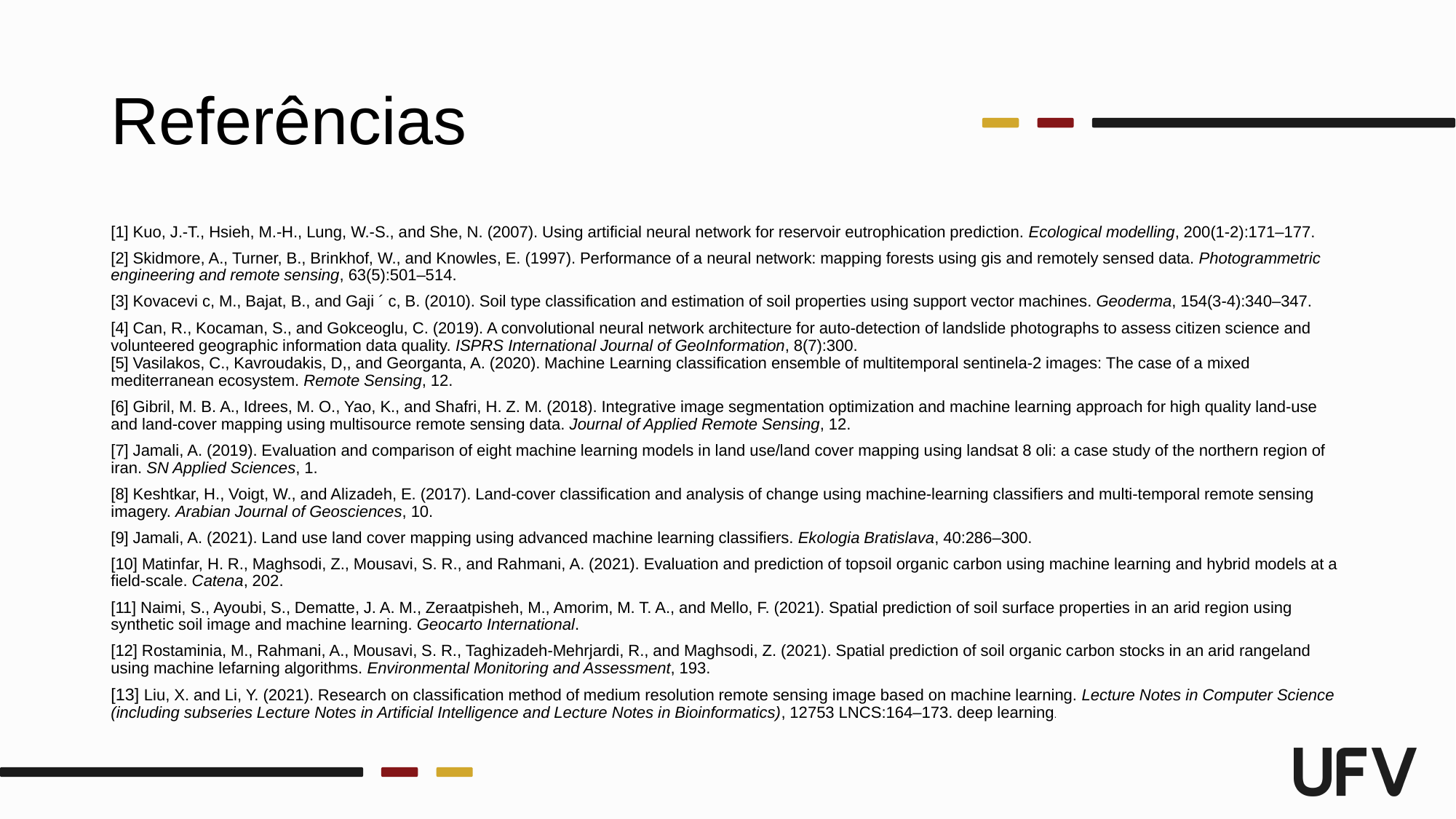

# Referências
[1] Kuo, J.-T., Hsieh, M.-H., Lung, W.-S., and She, N. (2007). Using artificial neural network for reservoir eutrophication prediction. Ecological modelling, 200(1-2):171–177.
[2] Skidmore, A., Turner, B., Brinkhof, W., and Knowles, E. (1997). Performance of a neural network: mapping forests using gis and remotely sensed data. Photogrammetric engineering and remote sensing, 63(5):501–514.
[3] Kovacevi c, M., Bajat, B., and Gaji ´ c, B. (2010). Soil type classification and estimation of soil properties using support vector machines. Geoderma, 154(3-4):340–347.
[4] Can, R., Kocaman, S., and Gokceoglu, C. (2019). A convolutional neural network architecture for auto-detection of landslide photographs to assess citizen science and volunteered geographic information data quality. ISPRS International Journal of GeoInformation, 8(7):300.
[5] Vasilakos, C., Kavroudakis, D,, and Georganta, A. (2020). Machine Learning classification ensemble of multitemporal sentinela-2 images: The case of a mixed mediterranean ecosystem. Remote Sensing, 12.
[6] Gibril, M. B. A., Idrees, M. O., Yao, K., and Shafri, H. Z. M. (2018). Integrative image segmentation optimization and machine learning approach for high quality land-use and land-cover mapping using multisource remote sensing data. Journal of Applied Remote Sensing, 12.
[7] Jamali, A. (2019). Evaluation and comparison of eight machine learning models in land use/land cover mapping using landsat 8 oli: a case study of the northern region of iran. SN Applied Sciences, 1.
[8] Keshtkar, H., Voigt, W., and Alizadeh, E. (2017). Land-cover classification and analysis of change using machine-learning classifiers and multi-temporal remote sensing imagery. Arabian Journal of Geosciences, 10.
[9] Jamali, A. (2021). Land use land cover mapping using advanced machine learning classifiers. Ekologia Bratislava, 40:286–300.
[10] Matinfar, H. R., Maghsodi, Z., Mousavi, S. R., and Rahmani, A. (2021). Evaluation and prediction of topsoil organic carbon using machine learning and hybrid models at a field-scale. Catena, 202.
[11] Naimi, S., Ayoubi, S., Dematte, J. A. M., Zeraatpisheh, M., Amorim, M. T. A., and Mello, F. (2021). Spatial prediction of soil surface properties in an arid region using synthetic soil image and machine learning. Geocarto International.
[12] Rostaminia, M., Rahmani, A., Mousavi, S. R., Taghizadeh-Mehrjardi, R., and Maghsodi, Z. (2021). Spatial prediction of soil organic carbon stocks in an arid rangeland using machine lefarning algorithms. Environmental Monitoring and Assessment, 193.
[13] Liu, X. and Li, Y. (2021). Research on classification method of medium resolution remote sensing image based on machine learning. Lecture Notes in Computer Science
(including subseries Lecture Notes in Artificial Intelligence and Lecture Notes in Bioinformatics), 12753 LNCS:164–173. deep learning.